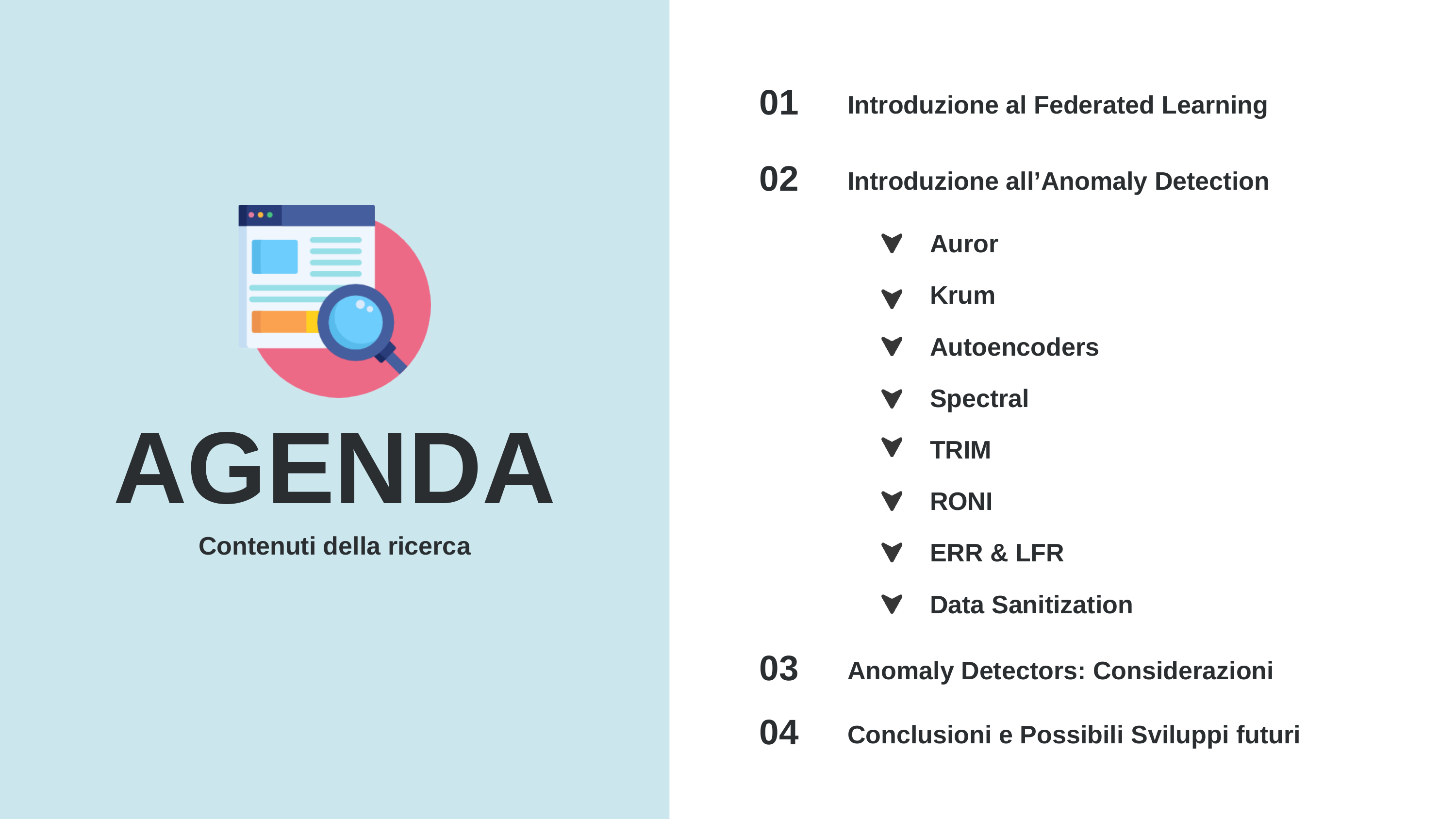

01
Introduzione al Federated Learning
02
Introduzione all’Anomaly Detection

Auror

Krum

Autoencoders

Spectral

AGENDA
TRIM

RONI

Contenuti della ricerca
ERR & LFR

Data Sanitization

03
Anomaly Detectors: Considerazioni
04
Conclusioni e Possibili Sviluppi futuri